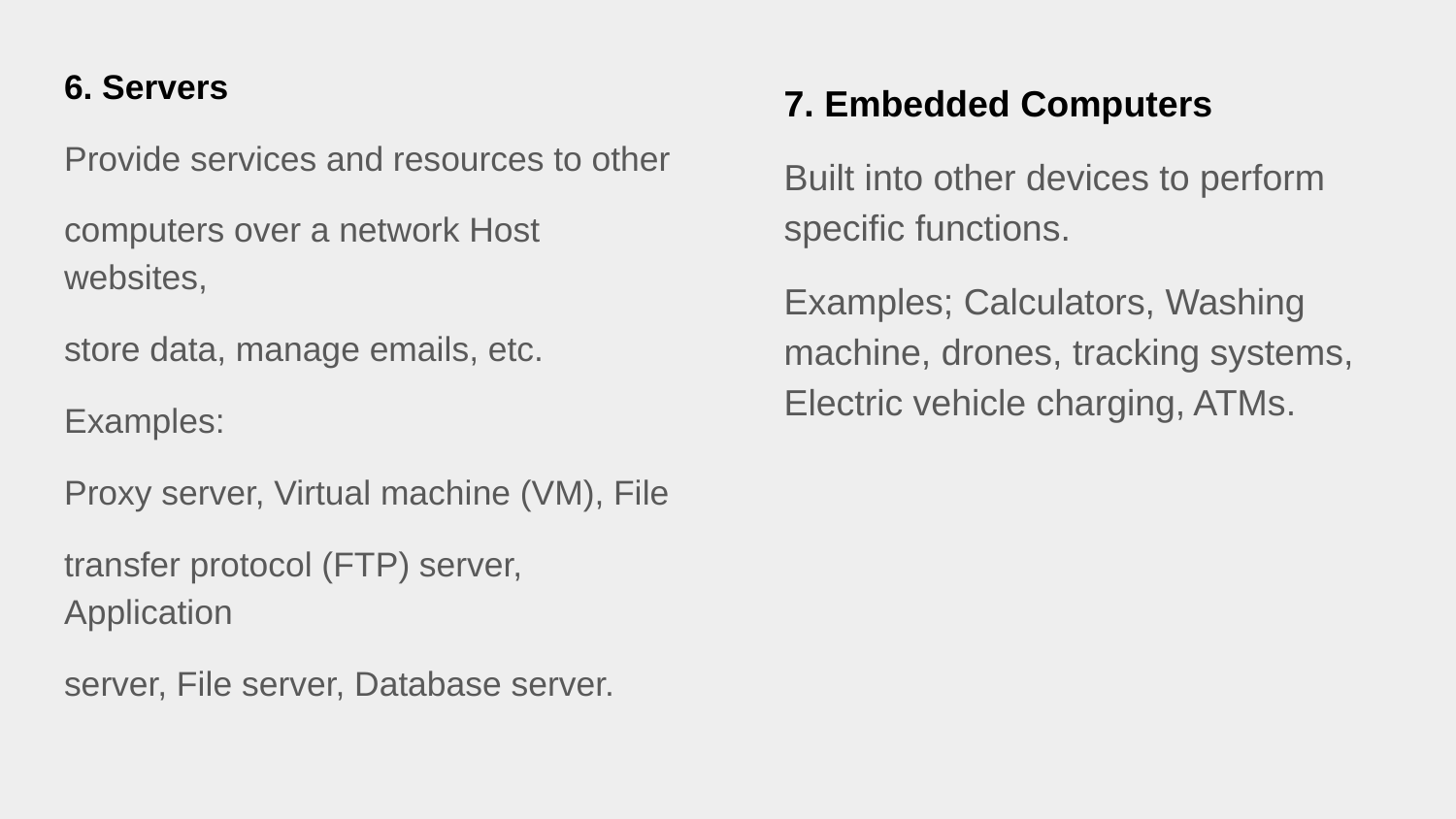

6. Servers
Provide services and resources to other
computers over a network Host websites,
store data, manage emails, etc.
Examples:
Proxy server, Virtual machine (VM), File
transfer protocol (FTP) server, Application
server, File server, Database server.

7. Embedded Computers
Built into other devices to perform specific functions.
Examples; Calculators, Washing machine, drones, tracking systems, Electric vehicle charging, ATMs.